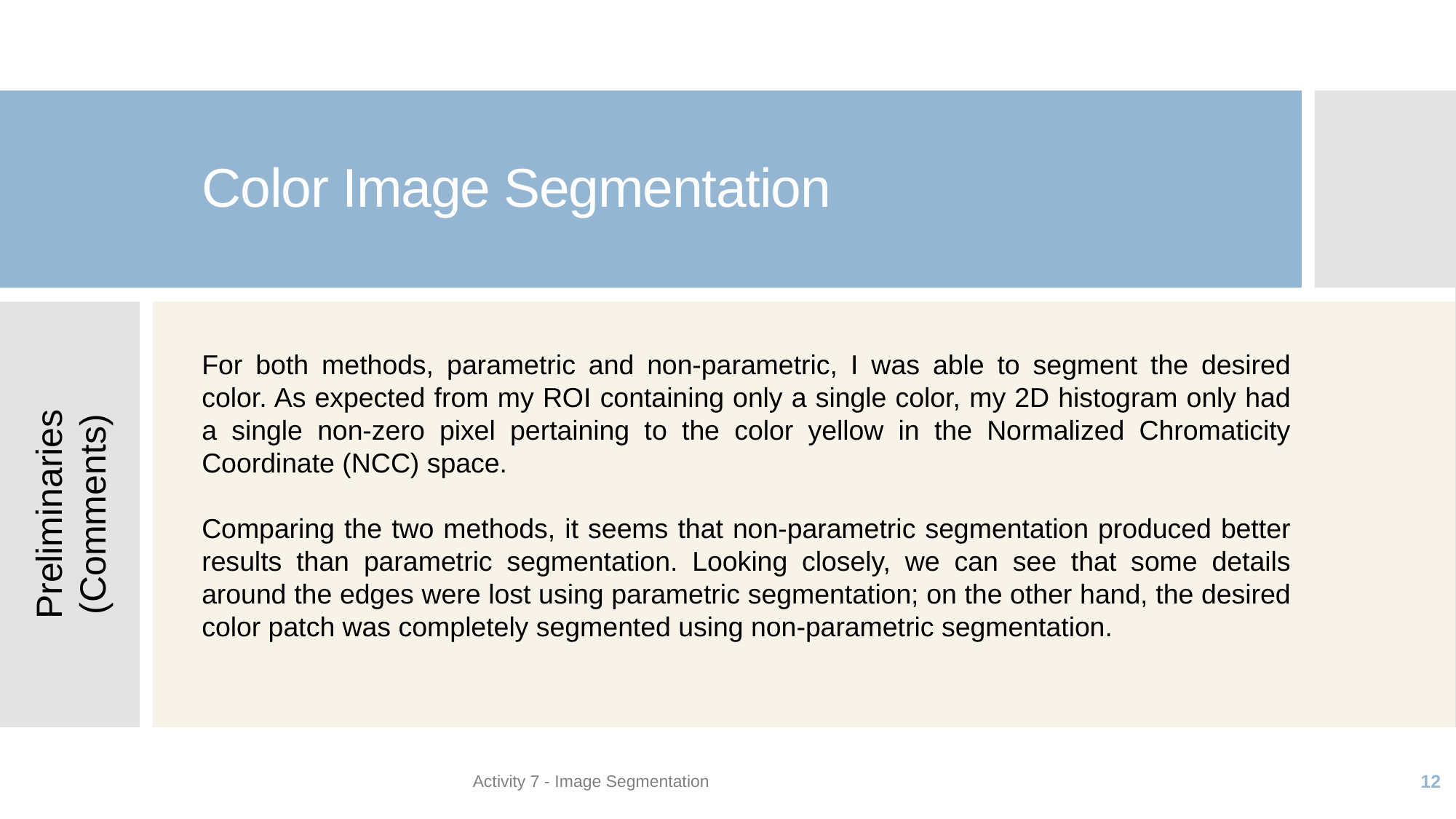

# Color Image Segmentation
Preliminaries (Comments)

For both methods, parametric and non-parametric, I was able to segment the desired color. As expected from my ROI containing only a single color, my 2D histogram only had a single non-zero pixel pertaining to the color yellow in the Normalized Chromaticity Coordinate (NCC) space.

Comparing the two methods, it seems that non-parametric segmentation produced better results than parametric segmentation. Looking closely, we can see that some details around the edges were lost using parametric segmentation; on the other hand, the desired color patch was completely segmented using non-parametric segmentation.
Activity 7 - Image Segmentation
12